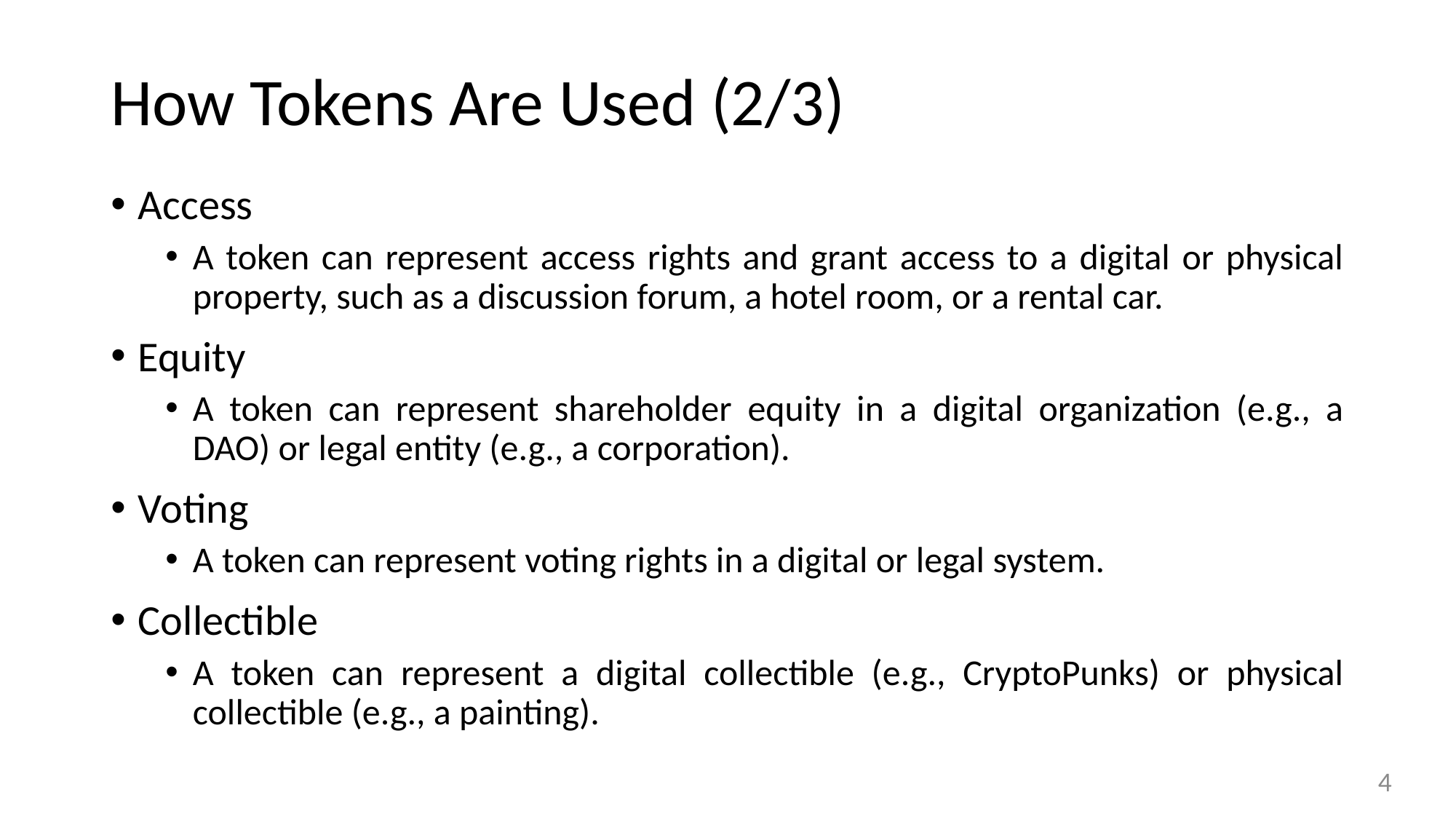

# How Tokens Are Used (2/3)
Access
A token can represent access rights and grant access to a digital or physical property, such as a discussion forum, a hotel room, or a rental car.
Equity
A token can represent shareholder equity in a digital organization (e.g., a DAO) or legal entity (e.g., a corporation).
Voting
A token can represent voting rights in a digital or legal system.
Collectible
A token can represent a digital collectible (e.g., CryptoPunks) or physical collectible (e.g., a painting).
4